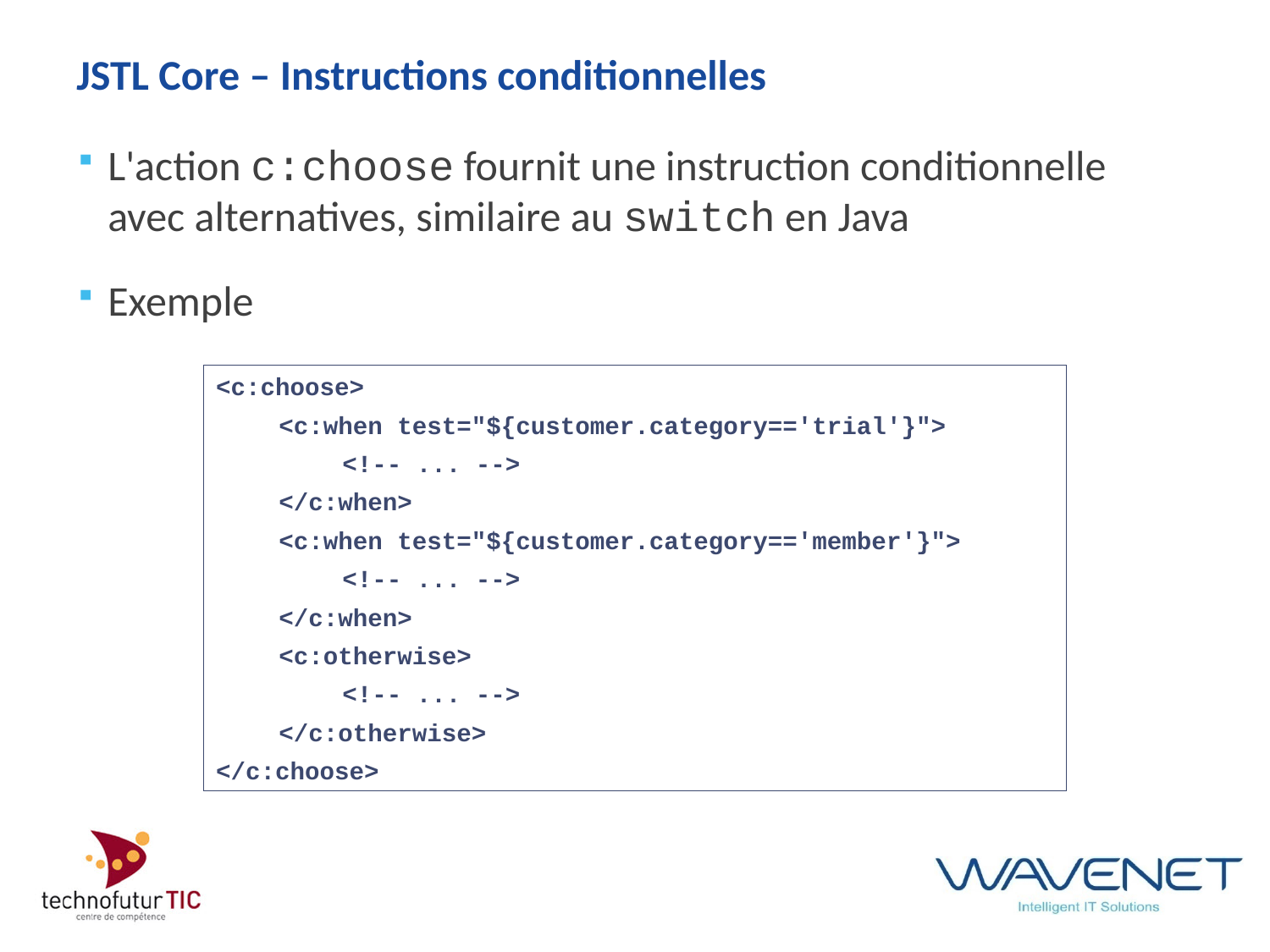

# JSTL Core – Instructions conditionnelles
L'action c:choose fournit une instruction conditionnelle avec alternatives, similaire au switch en Java
Exemple
<c:choose>
	<c:when test="${customer.category=='trial'}">
		<!-- ... -->
	</c:when>
 	<c:when test="${customer.category=='member'}">
		<!-- ... -->
	</c:when>
	<c:otherwise>
		<!-- ... -->
	</c:otherwise>
</c:choose>